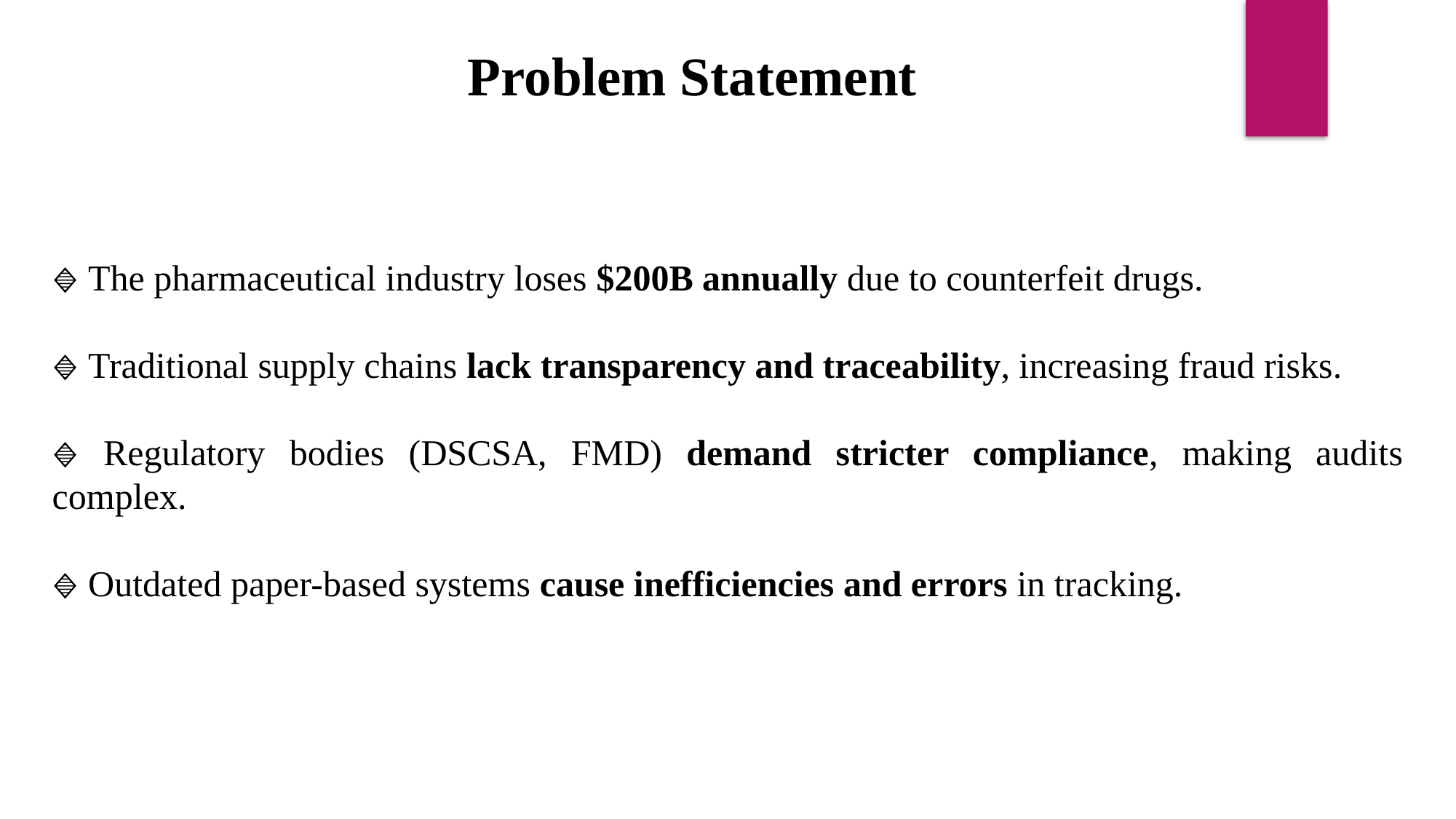

Problem Statement
🔹 The pharmaceutical industry loses $200B annually due to counterfeit drugs.

🔹 Traditional supply chains lack transparency and traceability, increasing fraud risks.

🔹 Regulatory bodies (DSCSA, FMD) demand stricter compliance, making audits complex.

🔹 Outdated paper-based systems cause inefficiencies and errors in tracking.